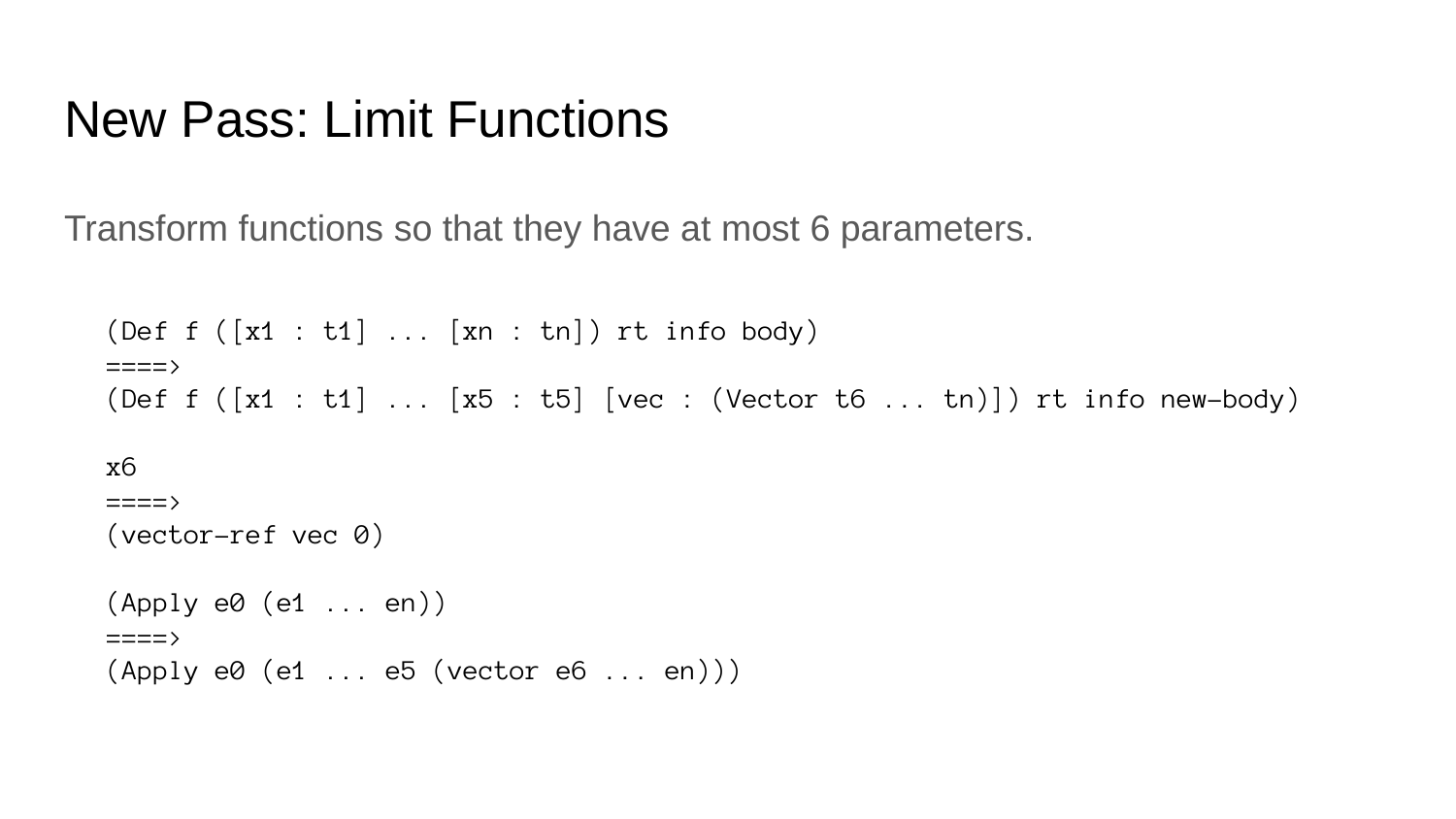

# New Pass: Limit Functions
Transform functions so that they have at most 6 parameters.
(Def f ([x1 : t1] ... [xn : tn]) rt info body)
====>
(Def f ([x1 : t1] ... [x5 : t5] [vec : (Vector t6 ... tn)]) rt info new-body)

x6
====>
(vector-ref vec 0)

(Apply e0 (e1 ... en))
====>
(Apply e0 (e1 ... e5 (vector e6 ... en)))